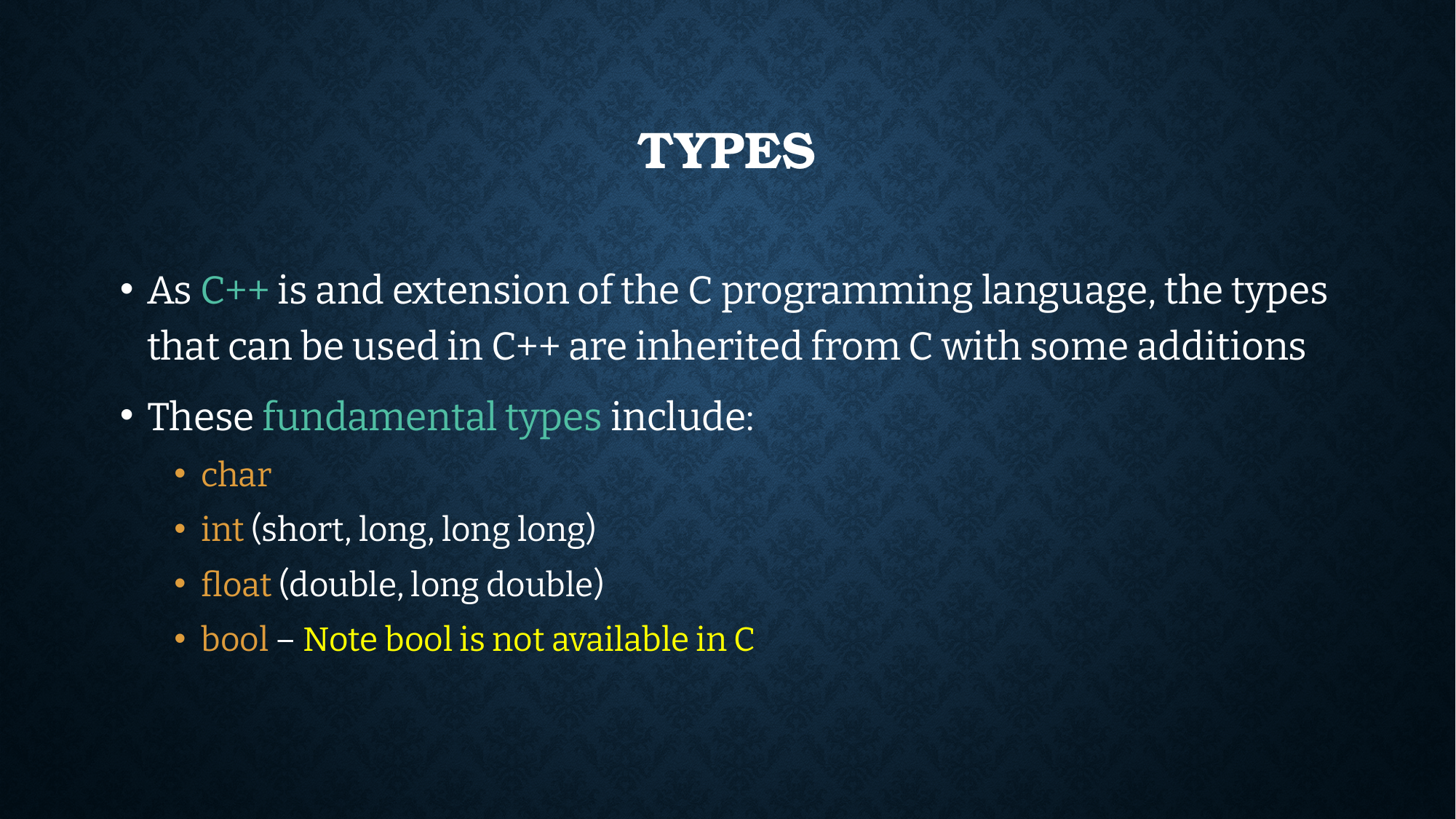

# Types
As C++ is and extension of the C programming language, the types that can be used in C++ are inherited from C with some additions
These fundamental types include:
char
int (short, long, long long)
float (double, long double)
bool – Note bool is not available in C